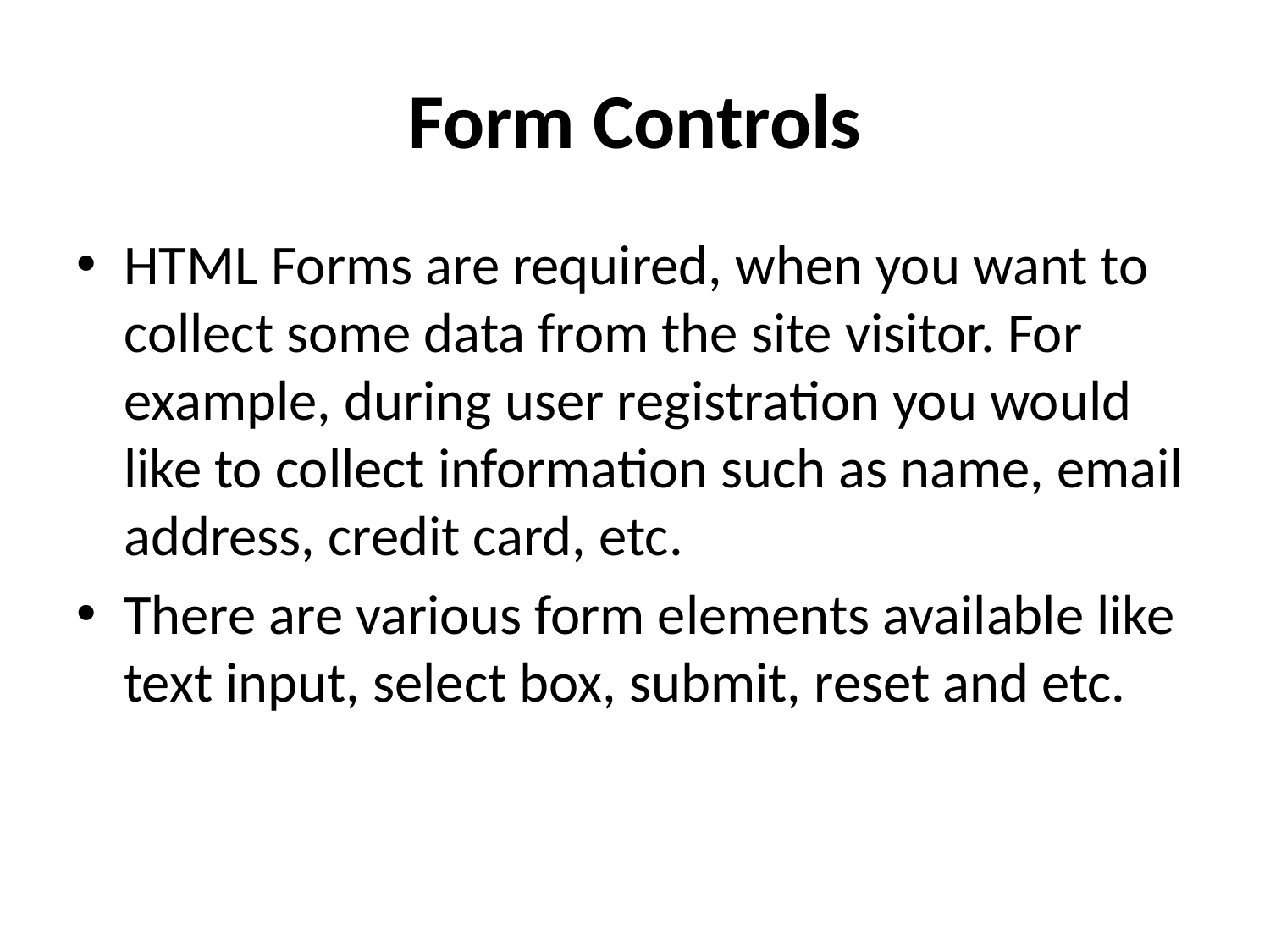

# Form Controls
HTML Forms are required, when you want to collect some data from the site visitor. For example, during user registration you would like to collect information such as name, email address, credit card, etc.
There are various form elements available like text input, select box, submit, reset and etc.